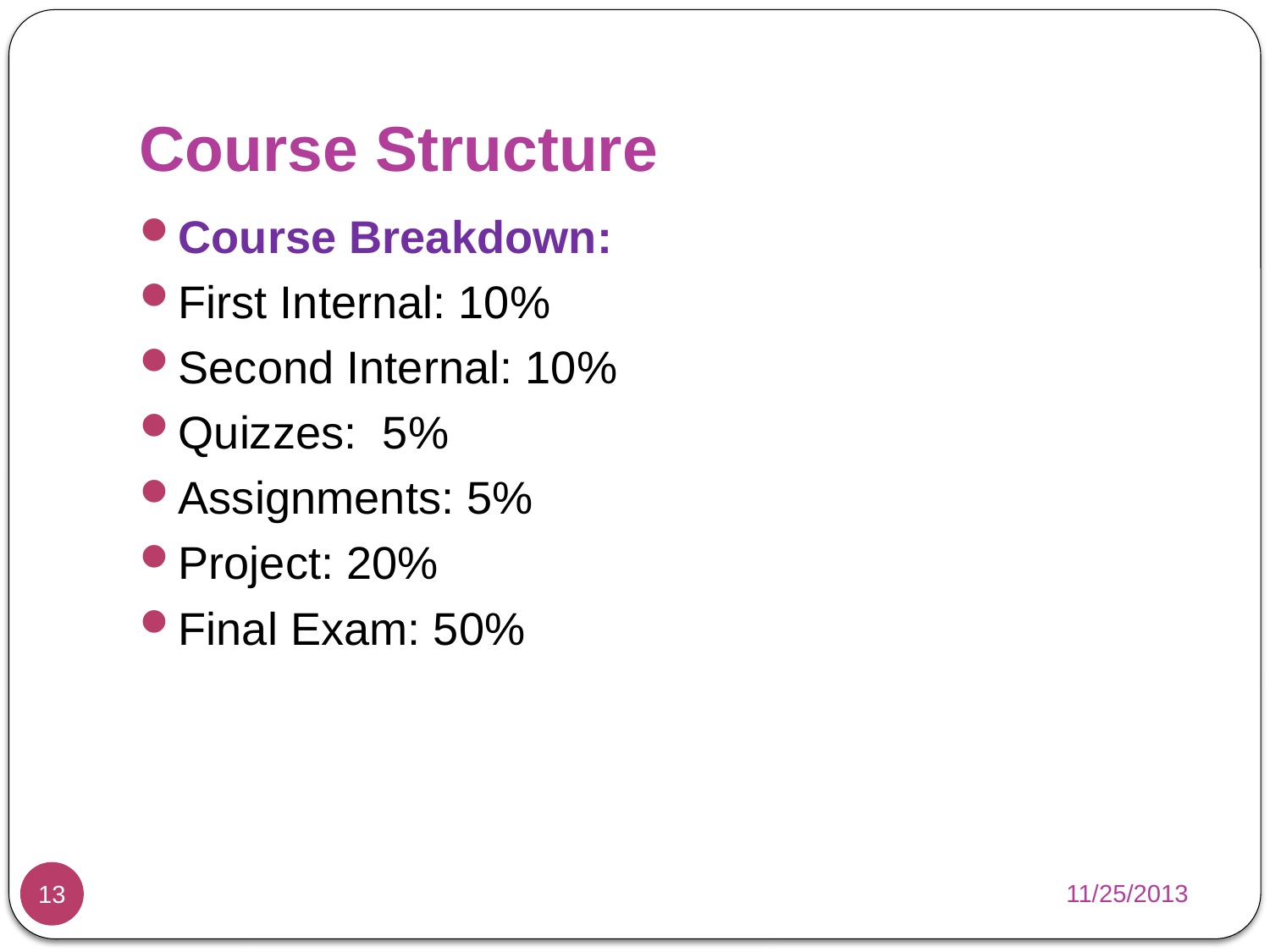

# Course Structure
Course Breakdown:
First Internal: 10%
Second Internal: 10%
Quizzes:  5%
Assignments: 5%
Project: 20%
Final Exam: 50%

11/25/2013
13